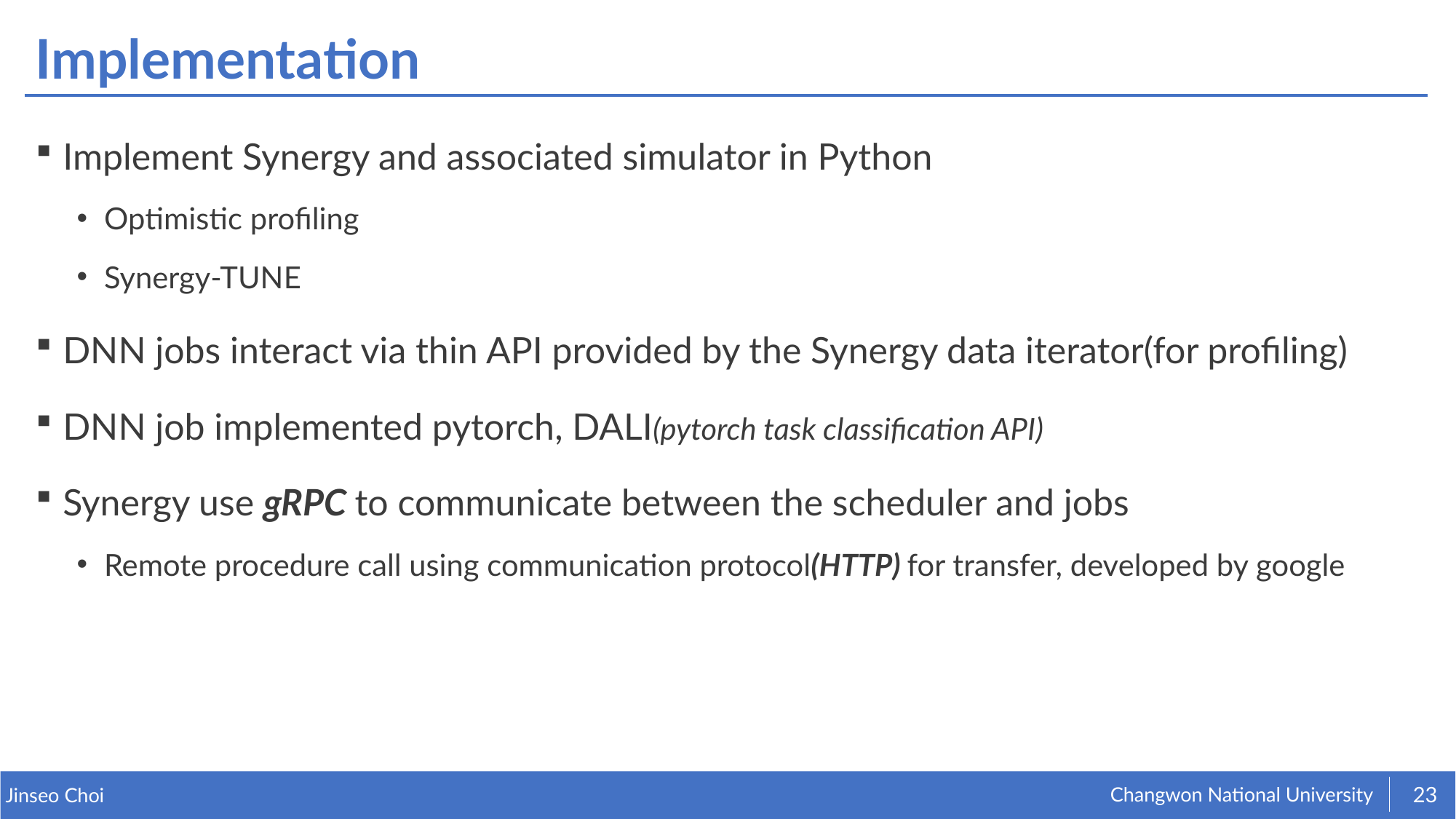

# Implementation
Implement Synergy and associated simulator in Python
Optimistic profiling
Synergy-TUNE
DNN jobs interact via thin API provided by the Synergy data iterator(for profiling)
DNN job implemented pytorch, DALI(pytorch task classification API)
Synergy use gRPC to communicate between the scheduler and jobs
Remote procedure call using communication protocol(HTTP) for transfer, developed by google
23